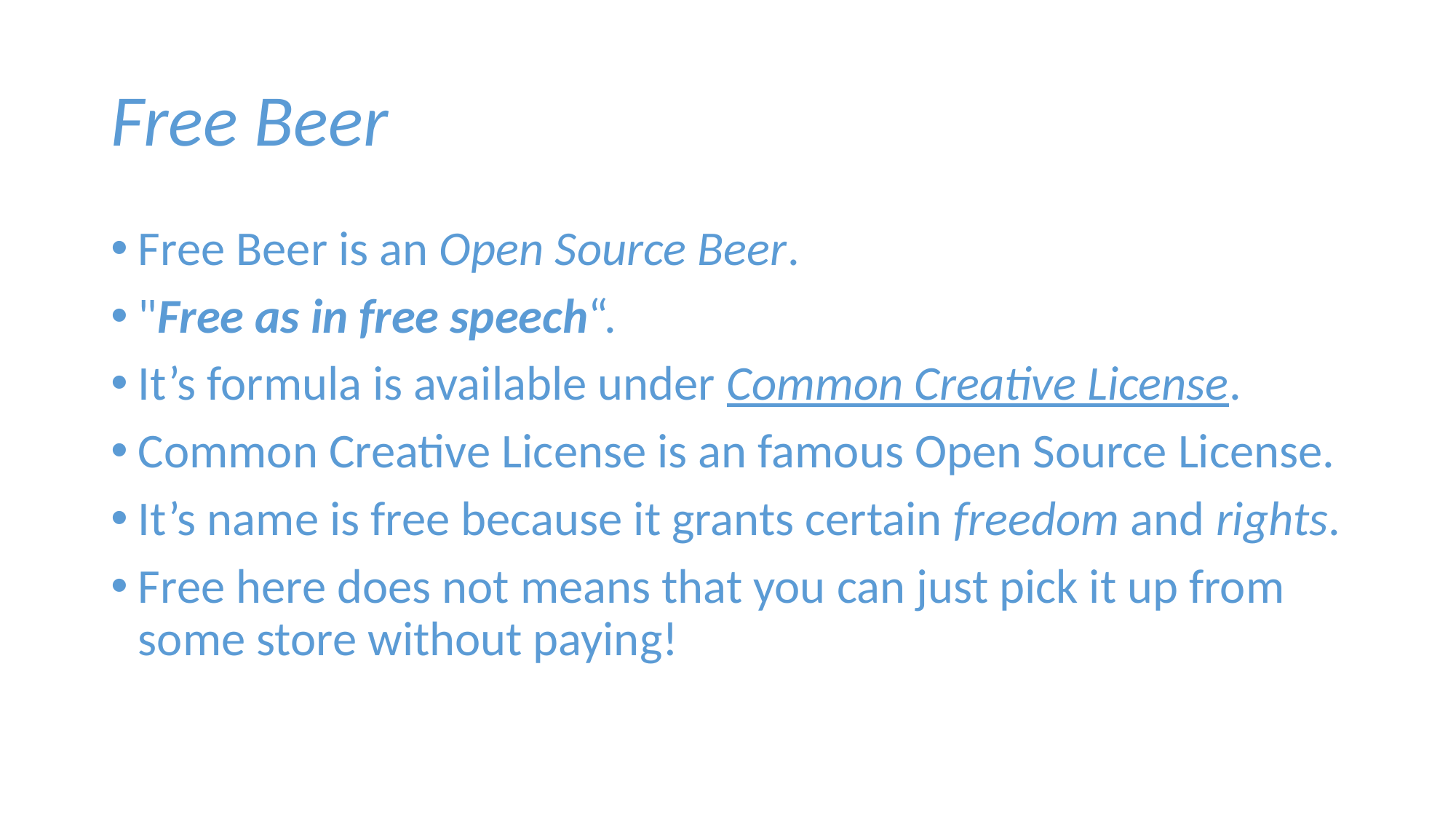

# Free Beer
Free Beer is an Open Source Beer.
"Free as in free speech“.
It’s formula is available under Common Creative License.
Common Creative License is an famous Open Source License.
It’s name is free because it grants certain freedom and rights.
Free here does not means that you can just pick it up from some store without paying!